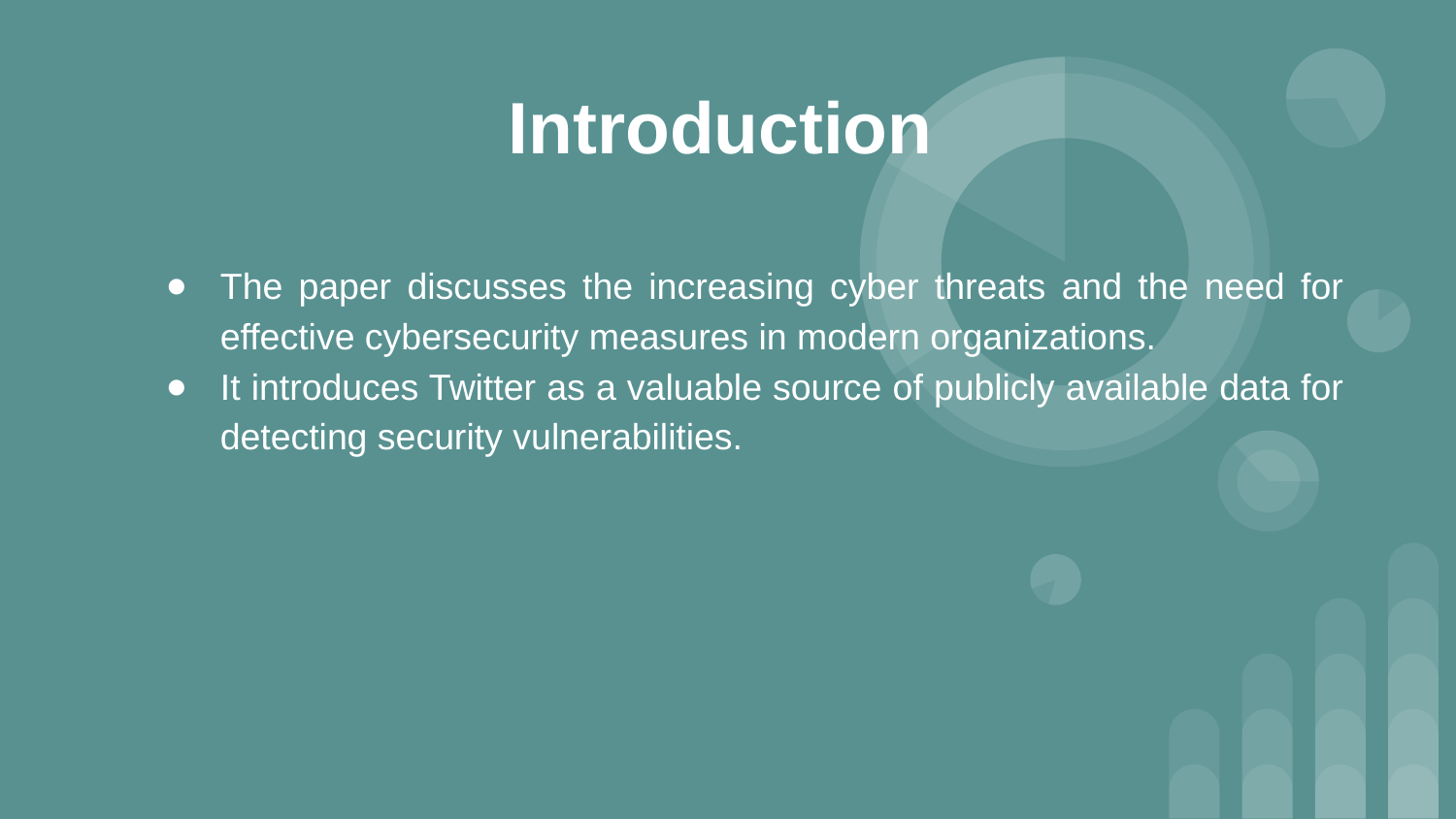

# Introduction
The paper discusses the increasing cyber threats and the need for effective cybersecurity measures in modern organizations.
It introduces Twitter as a valuable source of publicly available data for detecting security vulnerabilities.